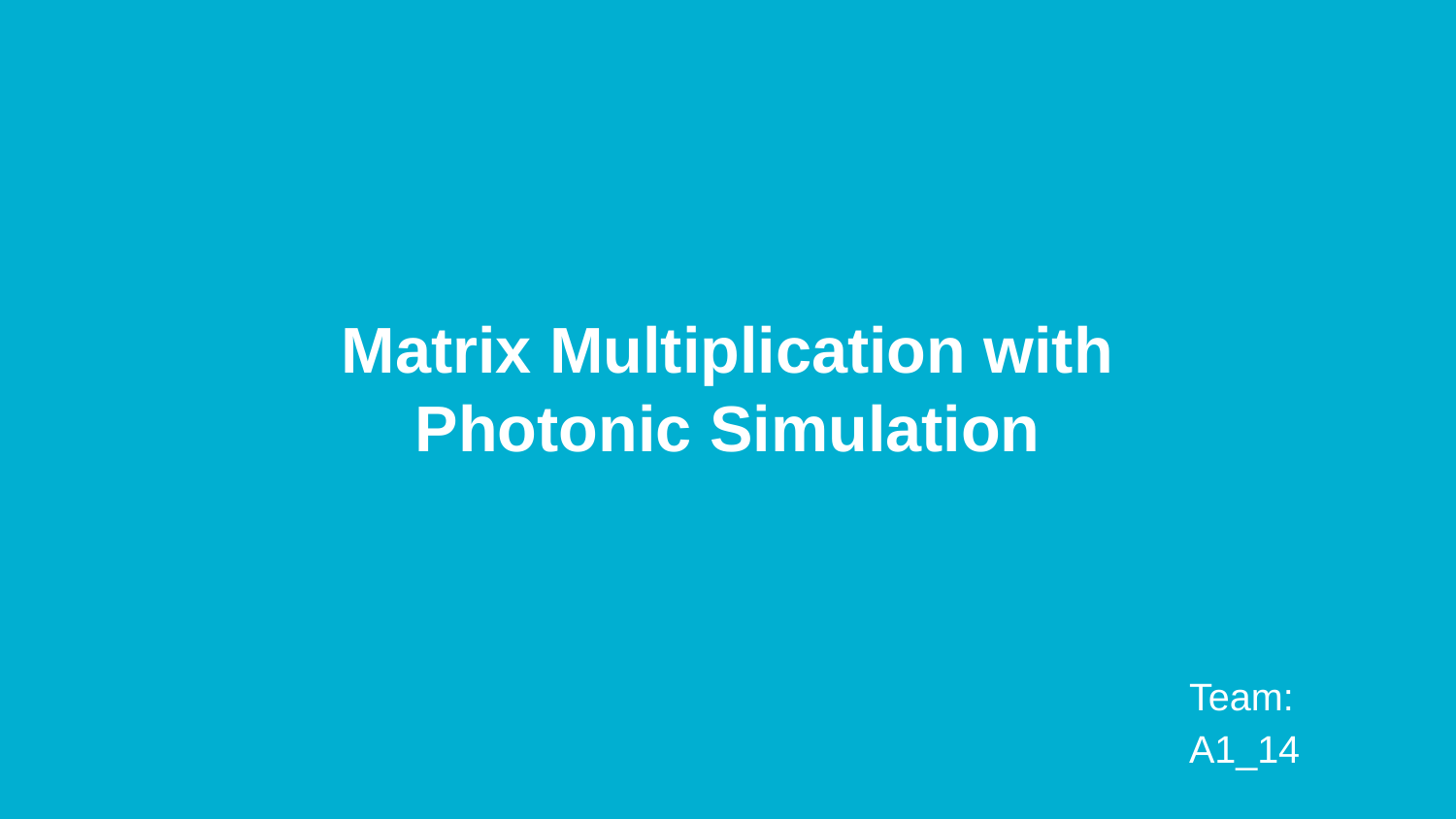

Matrix Multiplication with Photonic Simulation

Team: A1_14